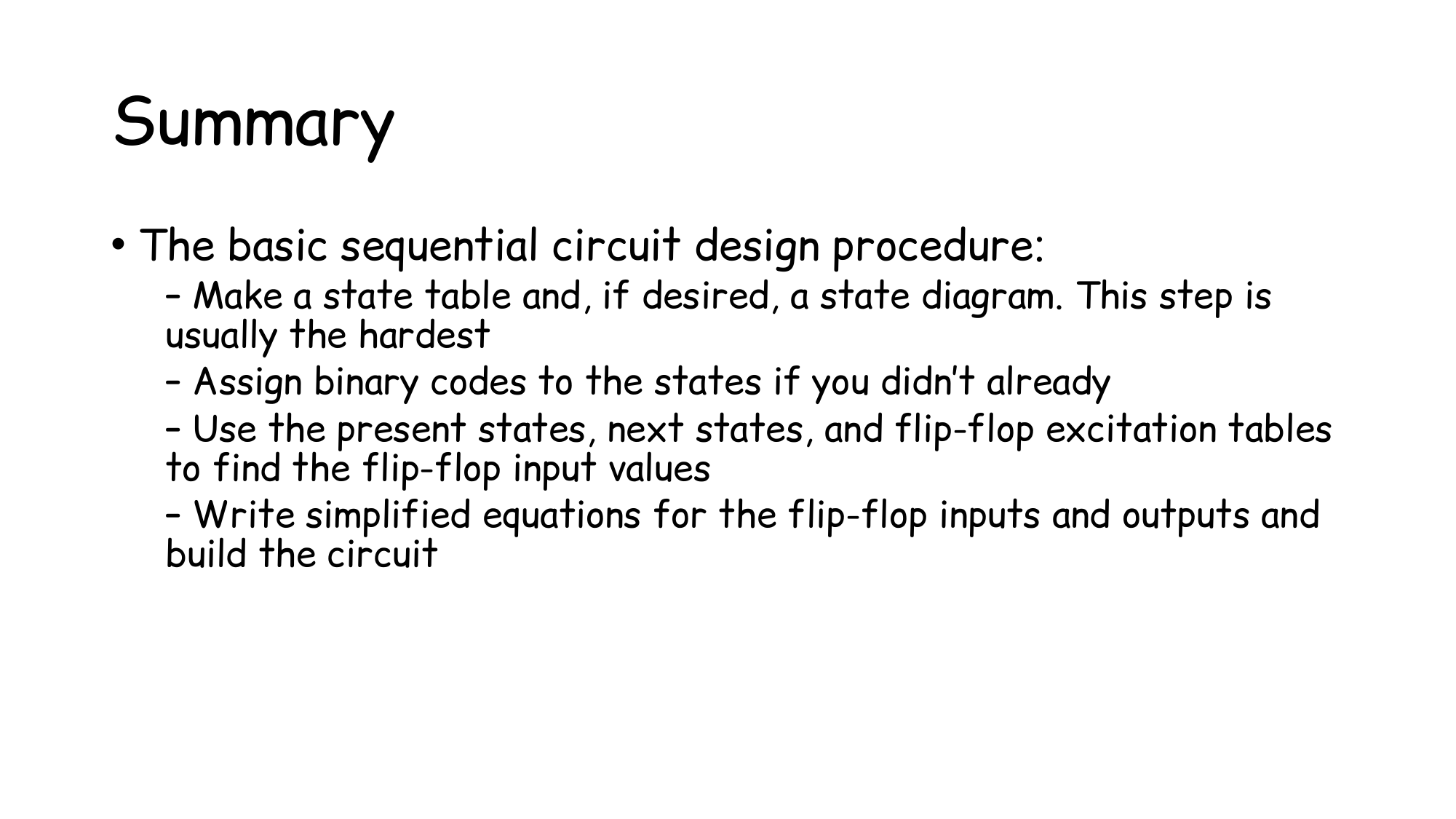

# Summary
The basic sequential circuit design procedure:
– Make a state table and, if desired, a state diagram. This step is usually the hardest
– Assign binary codes to the states if you didn’t already
– Use the present states, next states, and flip-flop excitation tables to find the flip-flop input values
– Write simplified equations for the flip-flop inputs and outputs and build the circuit